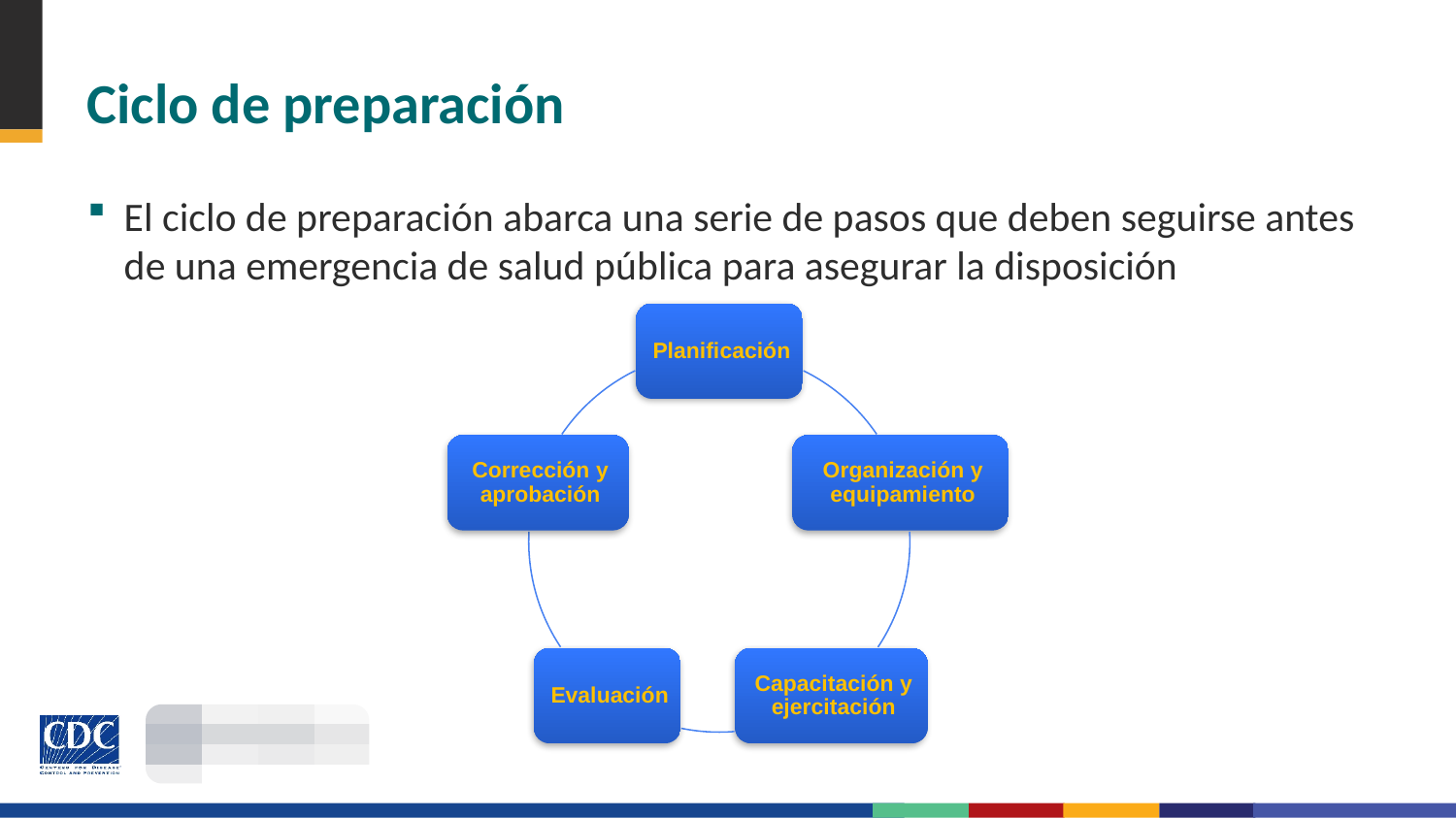

# Ciclo de preparación
El ciclo de preparación abarca una serie de pasos que deben seguirse antes de una emergencia de salud pública para asegurar la disposición

Planificación
Organización y equipamiento
Capacitación y ejercitación
Evaluación
Corrección y aprobación